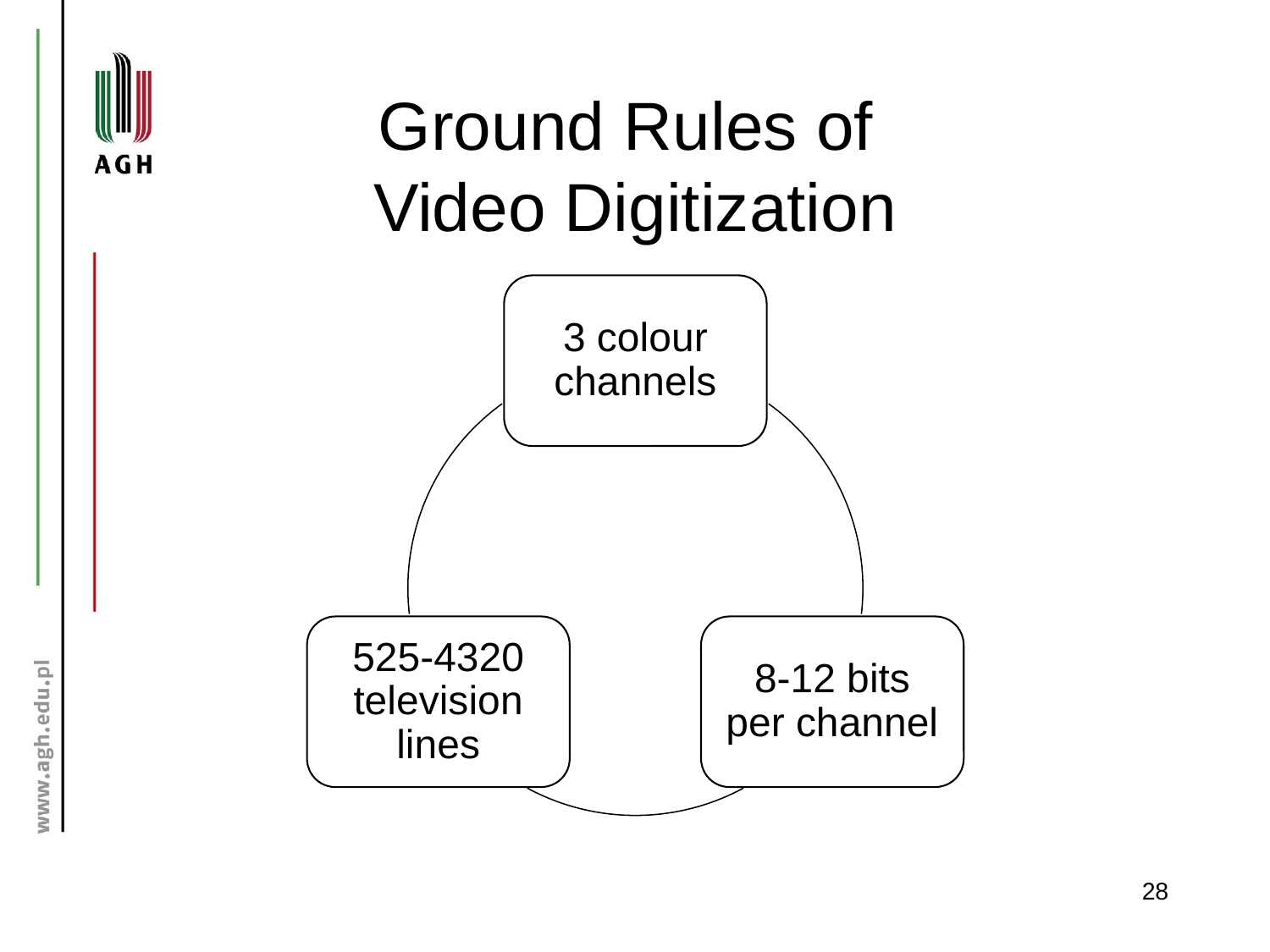

# Ground Rules of Video Digitization

3 colour channels

525-4320 television lines
8-12 bits per channel
28